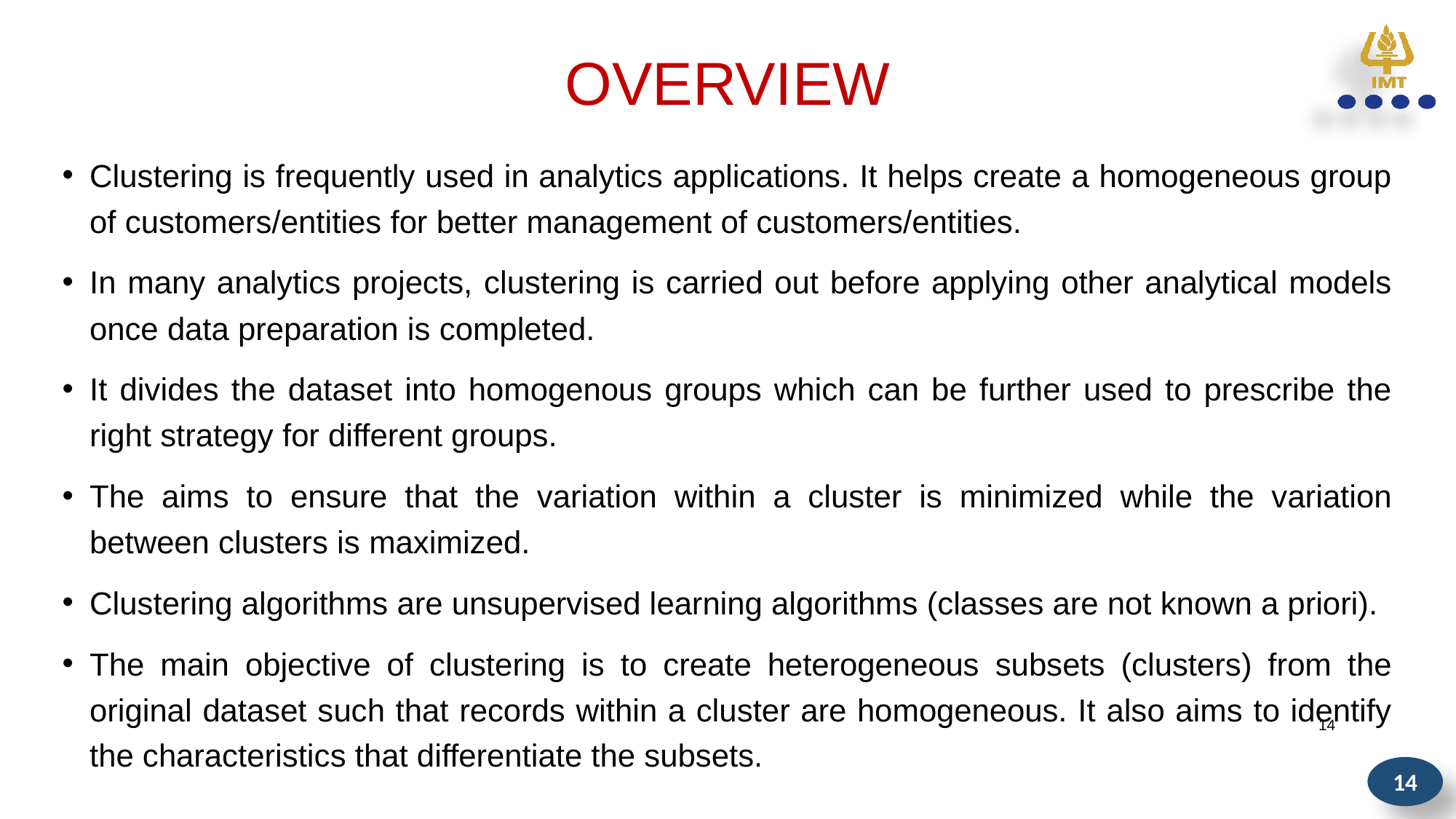

# OVERVIEW
Clustering is frequently used in analytics applications. It helps create a homogeneous group of customers/entities for better management of customers/entities.
In many analytics projects, clustering is carried out before applying other analytical models once data preparation is completed.
It divides the dataset into homogenous groups which can be further used to prescribe the right strategy for different groups.
The aims to ensure that the variation within a cluster is minimized while the variation between clusters is maximized.
Clustering algorithms are unsupervised learning algorithms (classes are not known a priori).
The main objective of clustering is to create heterogeneous subsets (clusters) from the original dataset such that records within a cluster are homogeneous. It also aims to identify the characteristics that differentiate the subsets.
14